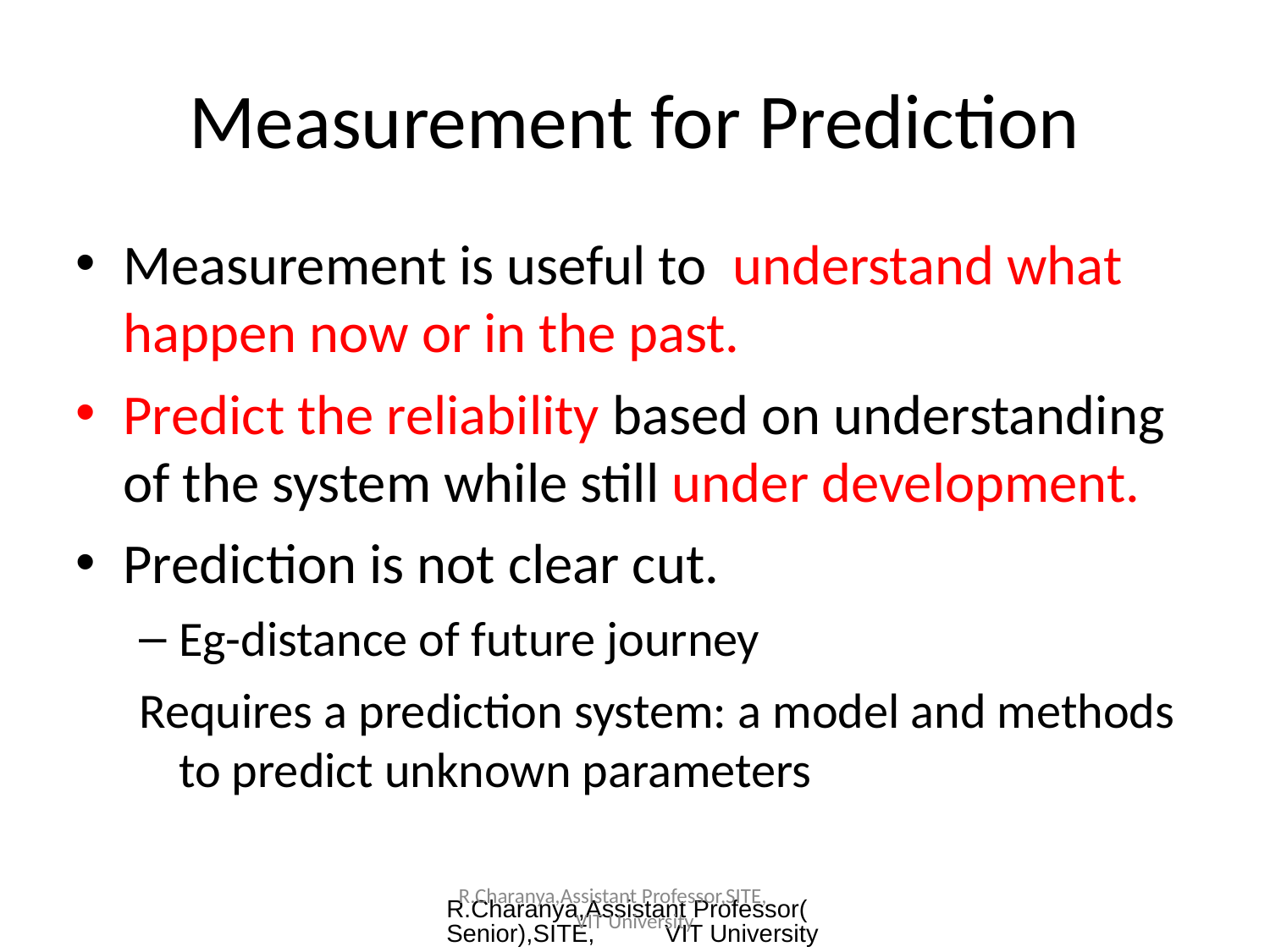

Measurement for Prediction
Measurement is useful to  understand what happen now or in the past.
Predict the reliability based on understanding of the system while still under development.
Prediction is not clear cut.
Eg-distance of future journey
Requires a prediction system: a model and methods to predict unknown parameters

R.Charanya,Assistant Professor(Senior),SITE,          VIT University
R.Charanya,Assistant Professor,SITE,          VIT University